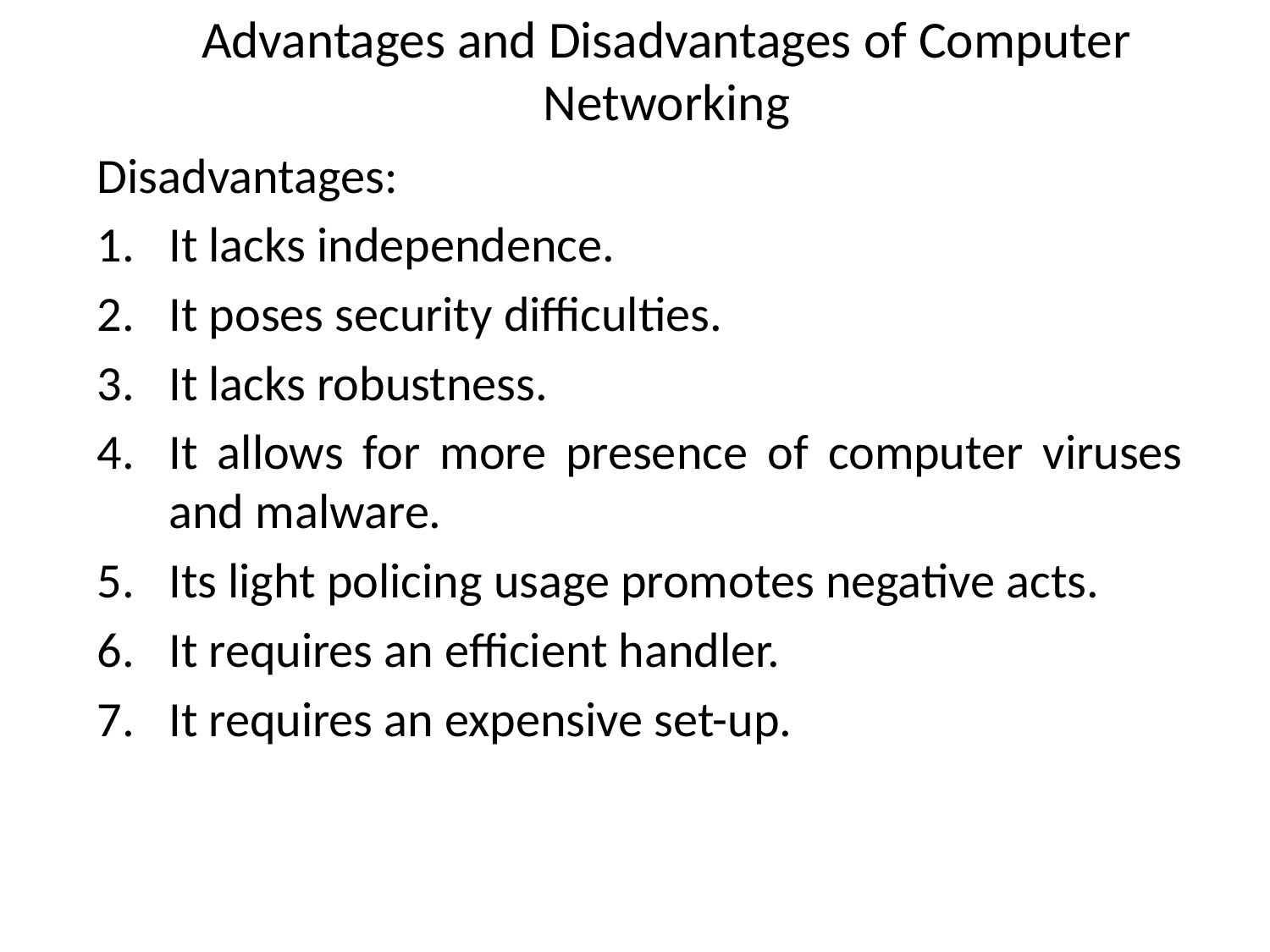

# Advantages and Disadvantages of Computer Networking
Disadvantages:
It lacks independence.
It poses security difficulties.
It lacks robustness.
It allows for more presence of computer viruses and malware.
Its light policing usage promotes negative acts.
It requires an efficient handler.
It requires an expensive set-up.